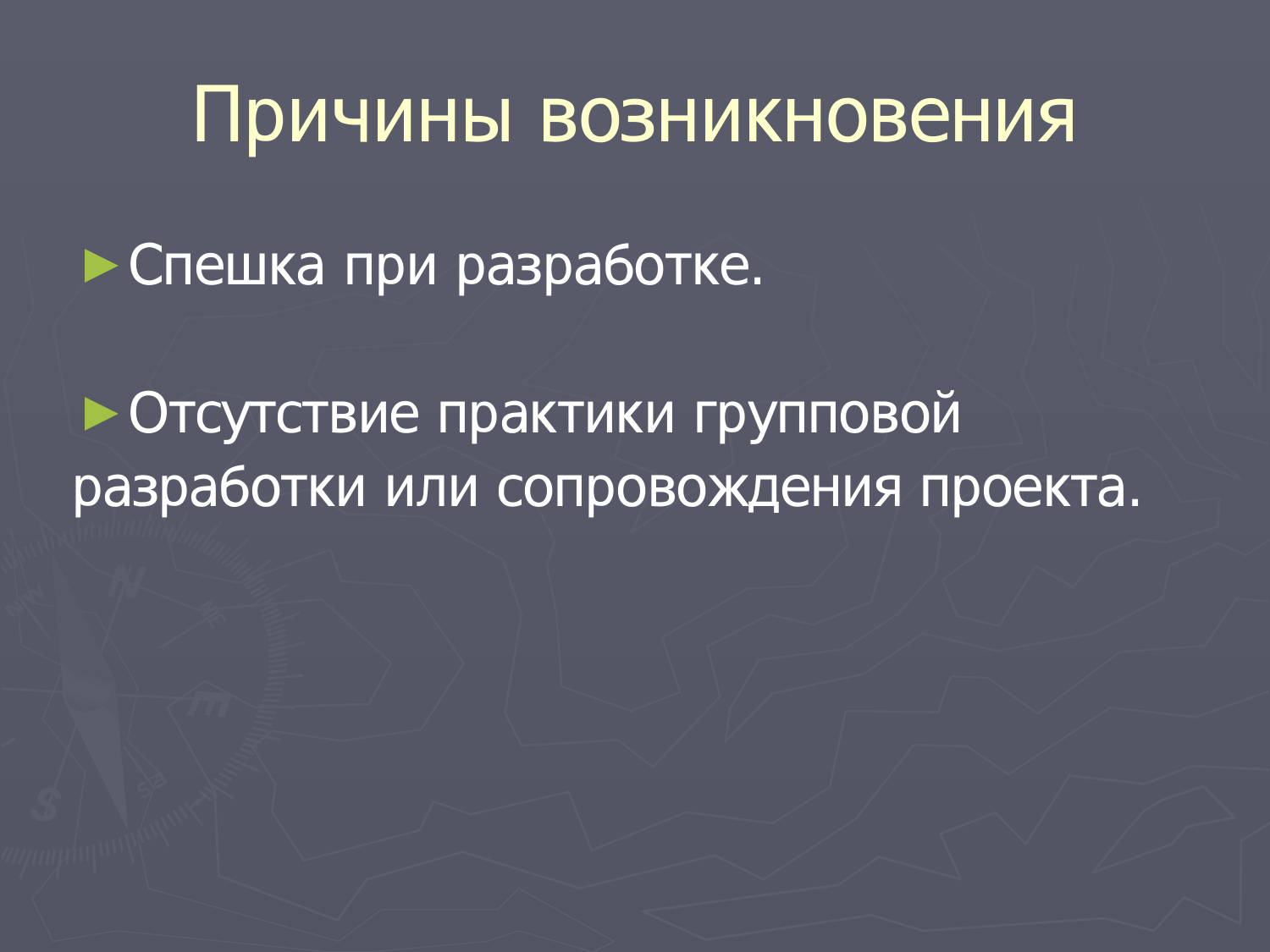

# Причины возникновения
Спешка при разработке.

Отсутствие практики групповой
 разработки или сопровождения проекта.